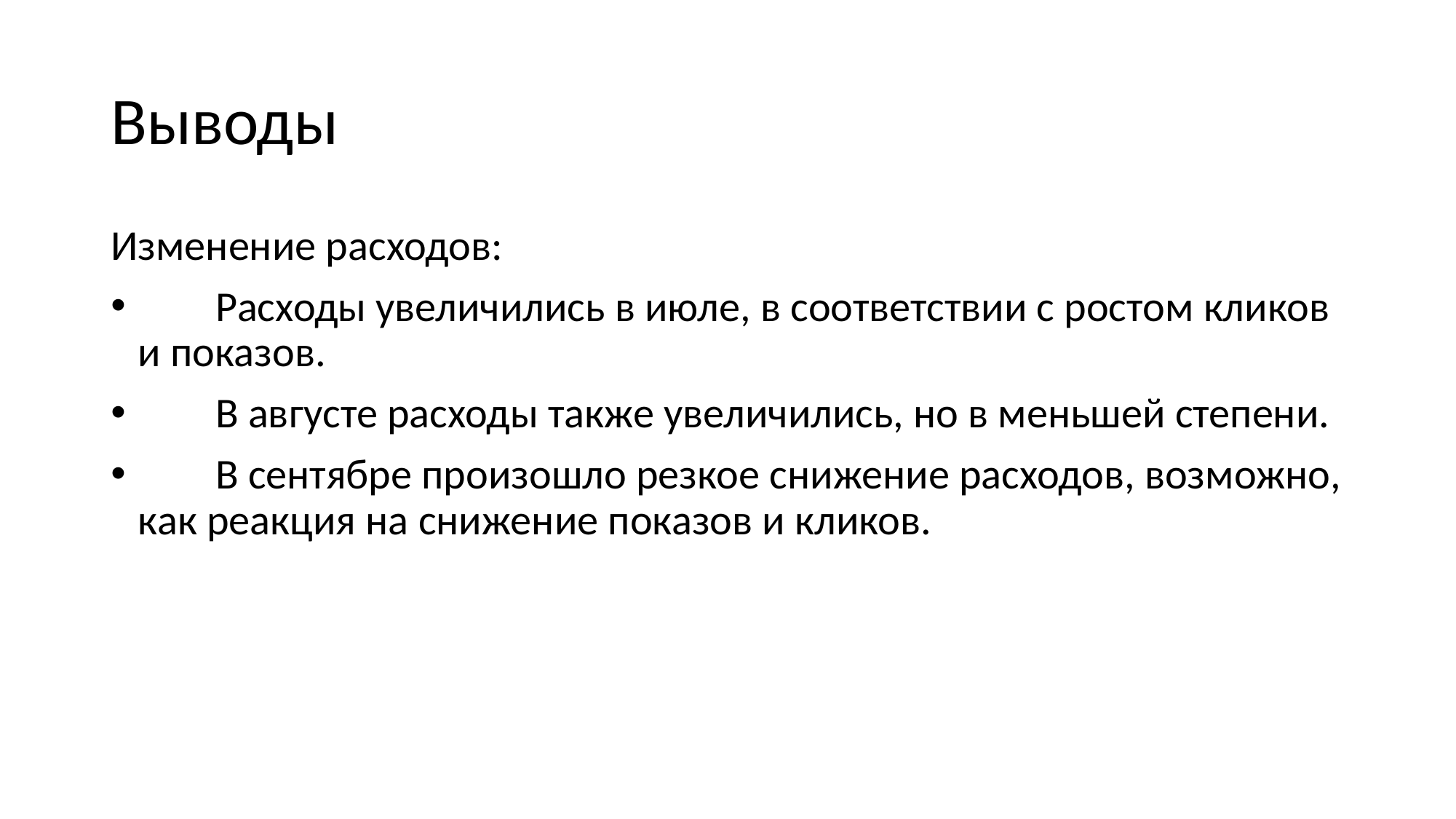

# Выводы
Изменение расходов:
        Расходы увеличились в июле, в соответствии с ростом кликов и показов.
        В августе расходы также увеличились, но в меньшей степени.
        В сентябре произошло резкое снижение расходов, возможно, как реакция на снижение показов и кликов.